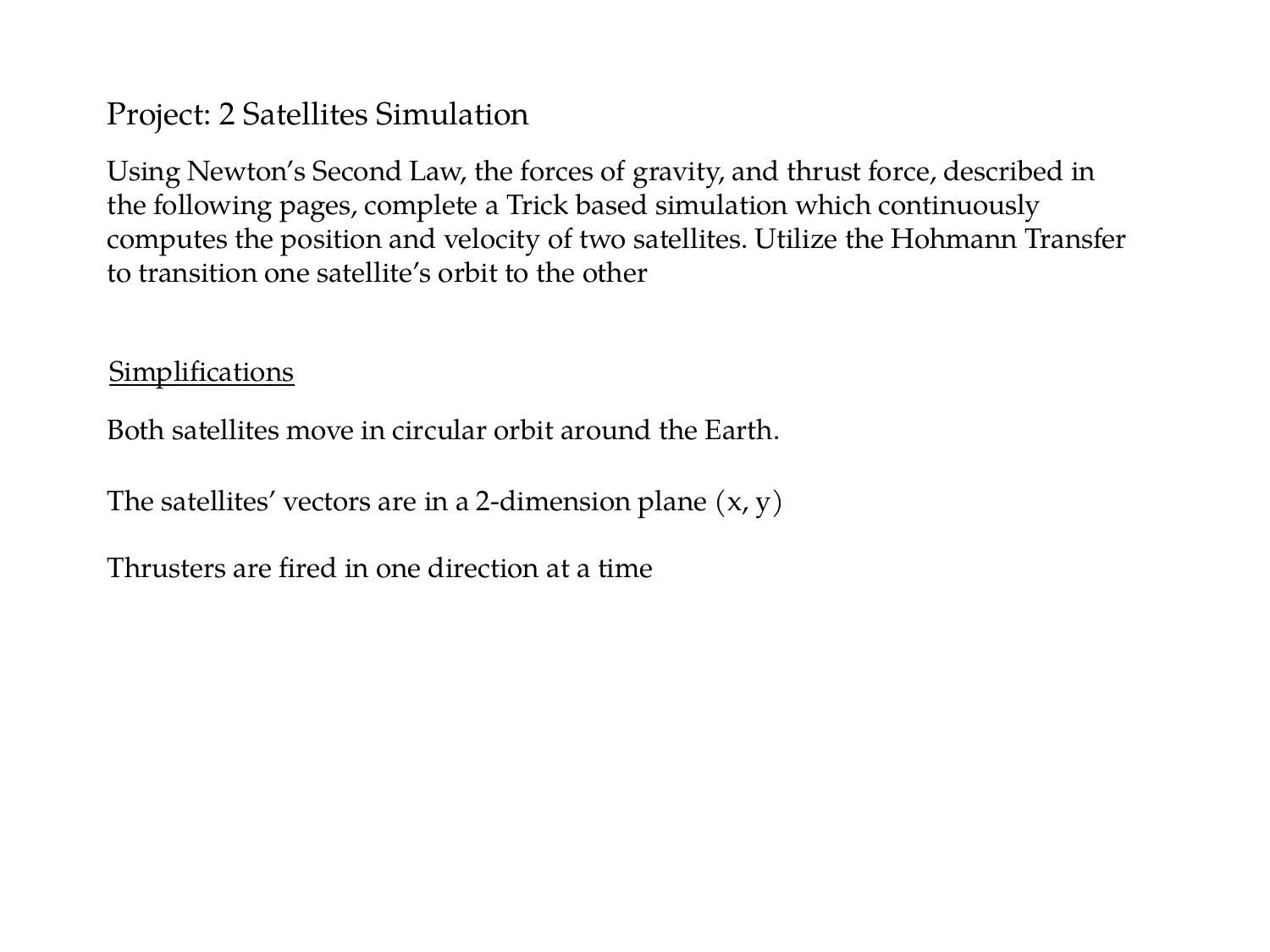

Project: 2 Satellites Simulation
Using Newton’s Second Law, the forces of gravity, and thrust force, described in the following pages, complete a Trick based simulation which continuously computes the position and velocity of two satellites. Utilize the Hohmann Transfer to transition one satellite’s orbit to the other
Simplifications
Both satellites move in circular orbit around the Earth.
The satellites’ vectors are in a 2-dimension plane (x, y)

Thrusters are fired in one direction at a time